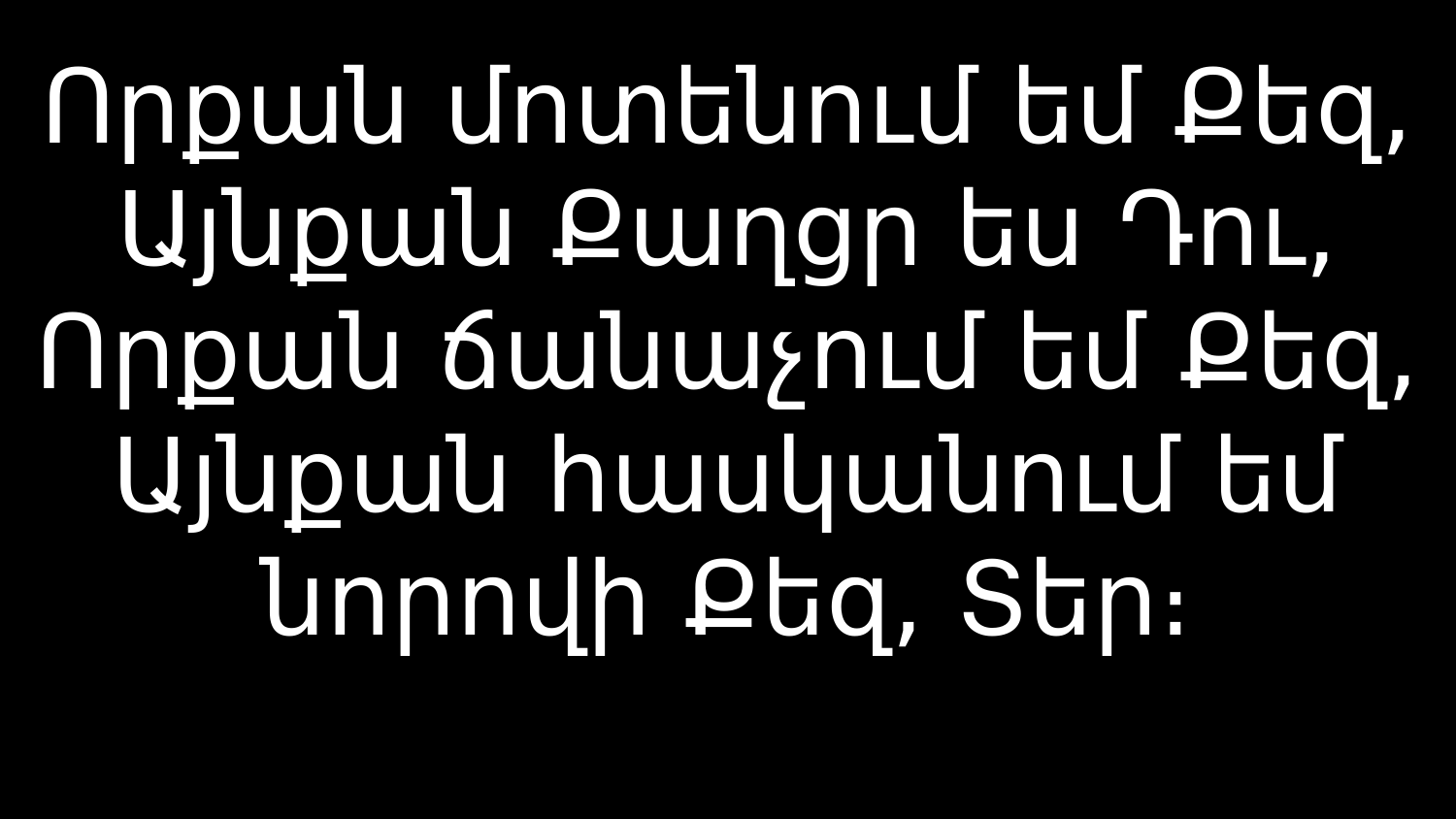

# Որքան մոտենում եմ Քեզ, Այնքան Քաղցր ես Դու, Որքան ճանաչում եմ Քեզ, Այնքան հասկանում եմ նորովի Քեզ, Տեր։